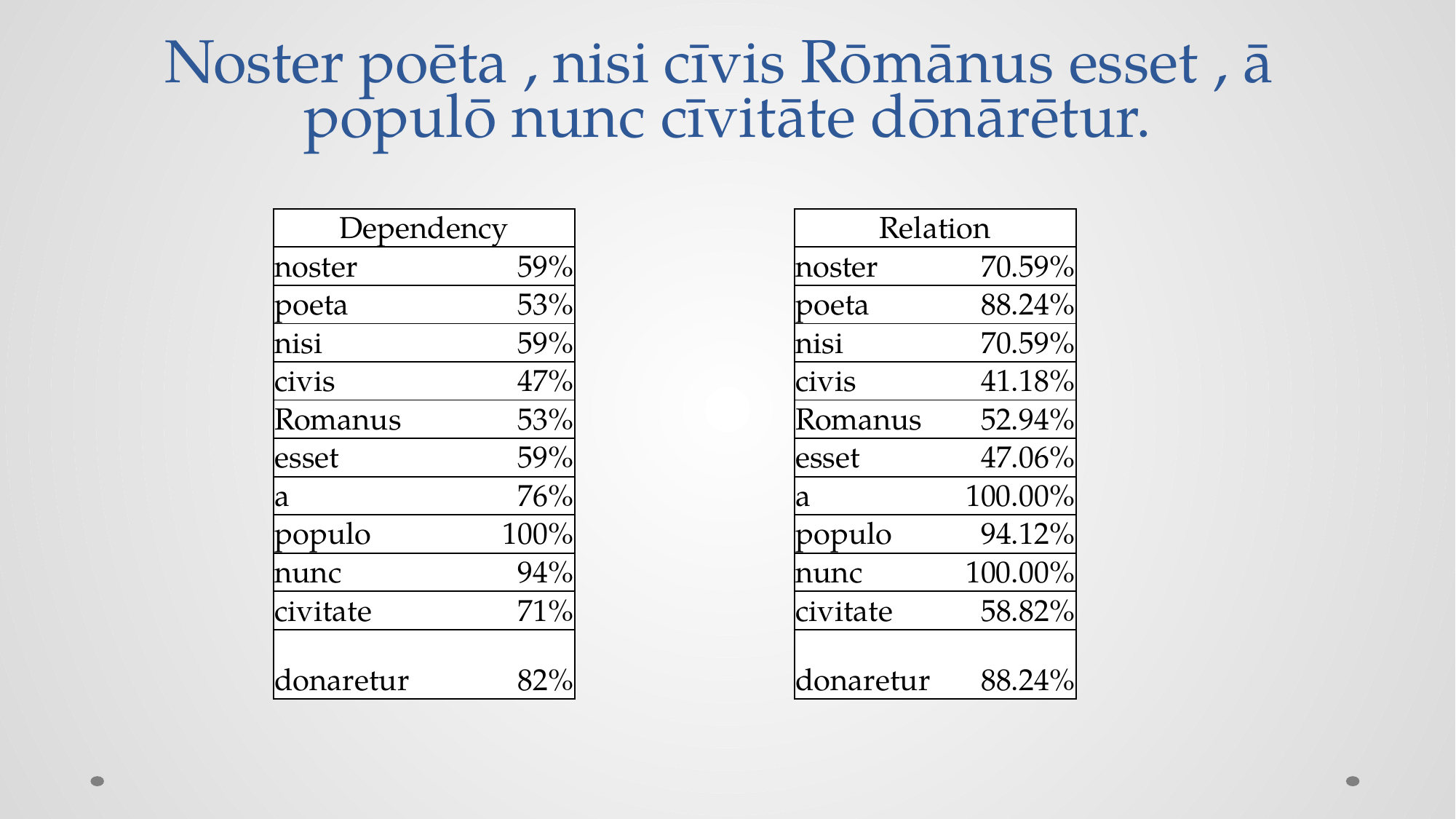

# Noster poēta , nisi cīvis Rōmānus esset , ā  populō nunc cīvitāte dōnārētur.
| Dependency |  |
| --- | --- |
| noster | 59% |
| poeta | 53% |
| nisi | 59% |
| civis | 47% |
| Romanus | 53% |
| esset | 59% |
| a | 76% |
| populo | 100% |
| nunc | 94% |
| civitate | 71% |
| donaretur | 82% |
| Relation |  |
| --- | --- |
| noster | 70.59% |
| poeta | 88.24% |
| nisi | 70.59% |
| civis | 41.18% |
| Romanus | 52.94% |
| esset | 47.06% |
| a | 100.00% |
| populo | 94.12% |
| nunc | 100.00% |
| civitate | 58.82% |
| donaretur | 88.24% |